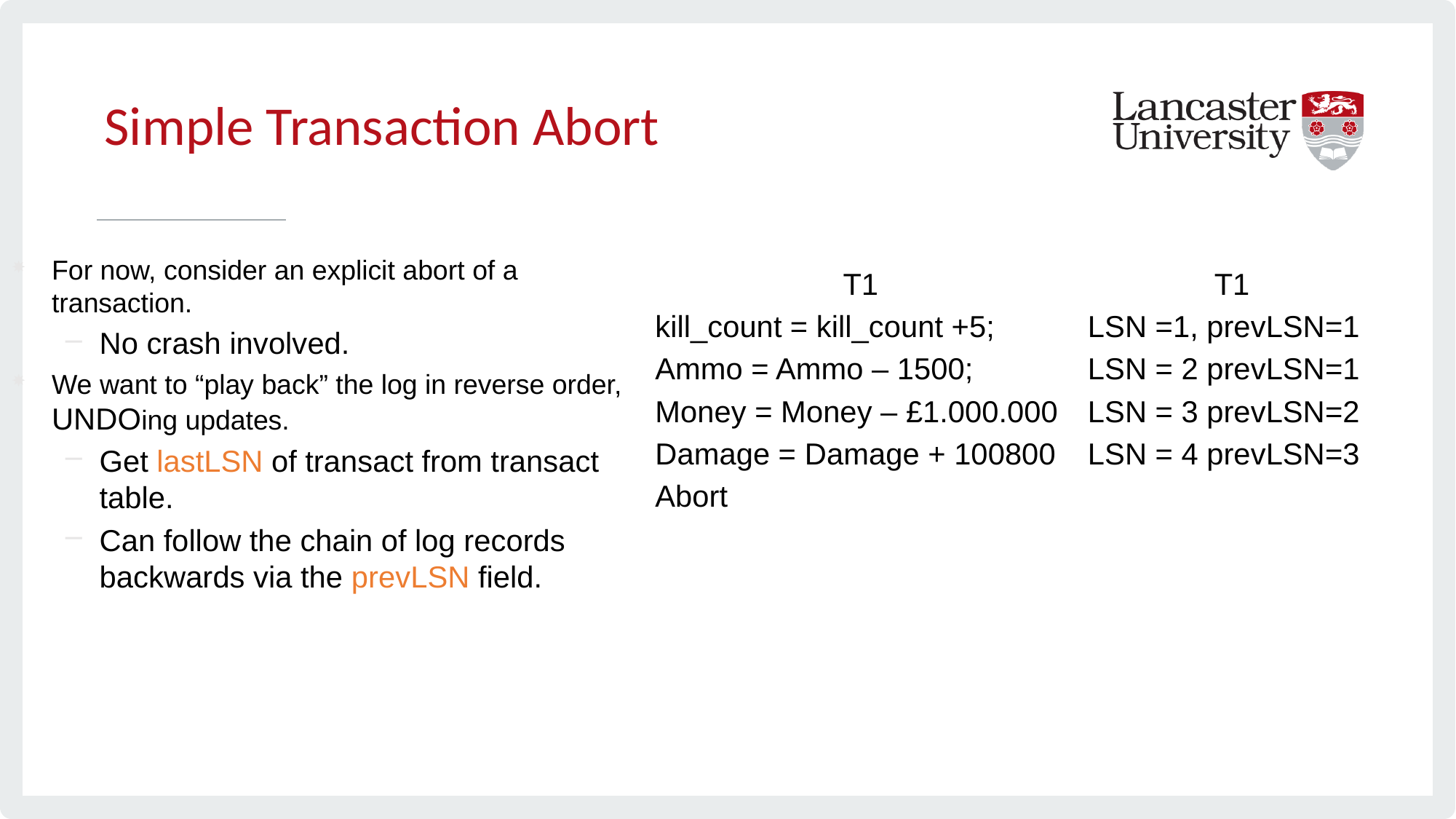

# Simple Transaction Abort
For now, consider an explicit abort of a transaction.
No crash involved.
We want to “play back” the log in reverse order, UNDOing updates.
Get lastLSN of transact from transact table.
Can follow the chain of log records backwards via the prevLSN field.
T1
kill_count = kill_count +5;
Ammo = Ammo – 1500;
Money = Money – £1.000.000
Damage = Damage + 100800
Abort
T1
LSN =1, prevLSN=1
LSN = 2 prevLSN=1
LSN = 3 prevLSN=2
LSN = 4 prevLSN=3